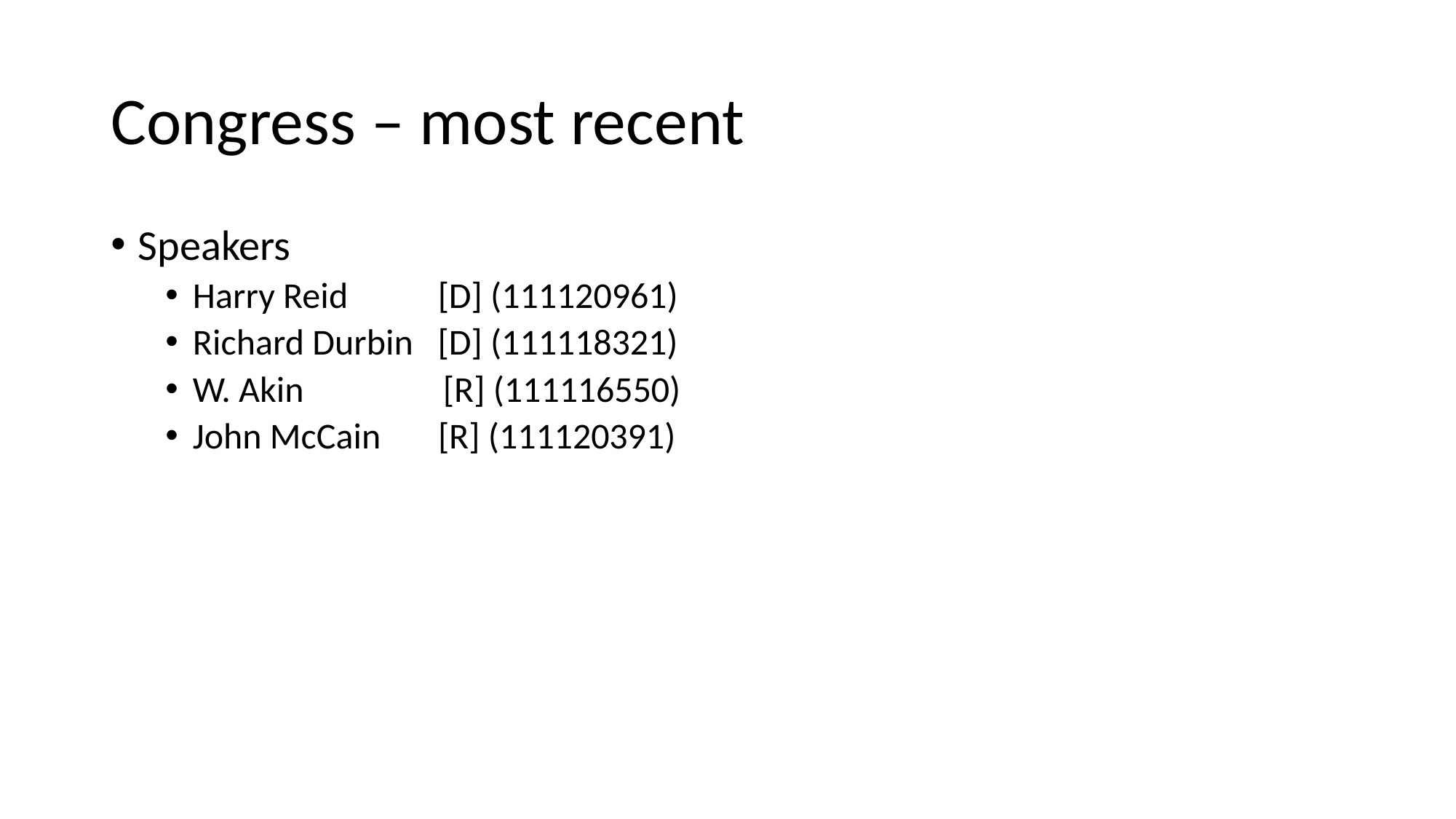

# Congress – most recent
Speakers
Harry Reid           [D] (111120961)
Richard Durbin   [D] (111118321)
W. Akin                 [R] (111116550)
John McCain       [R] (111120391)